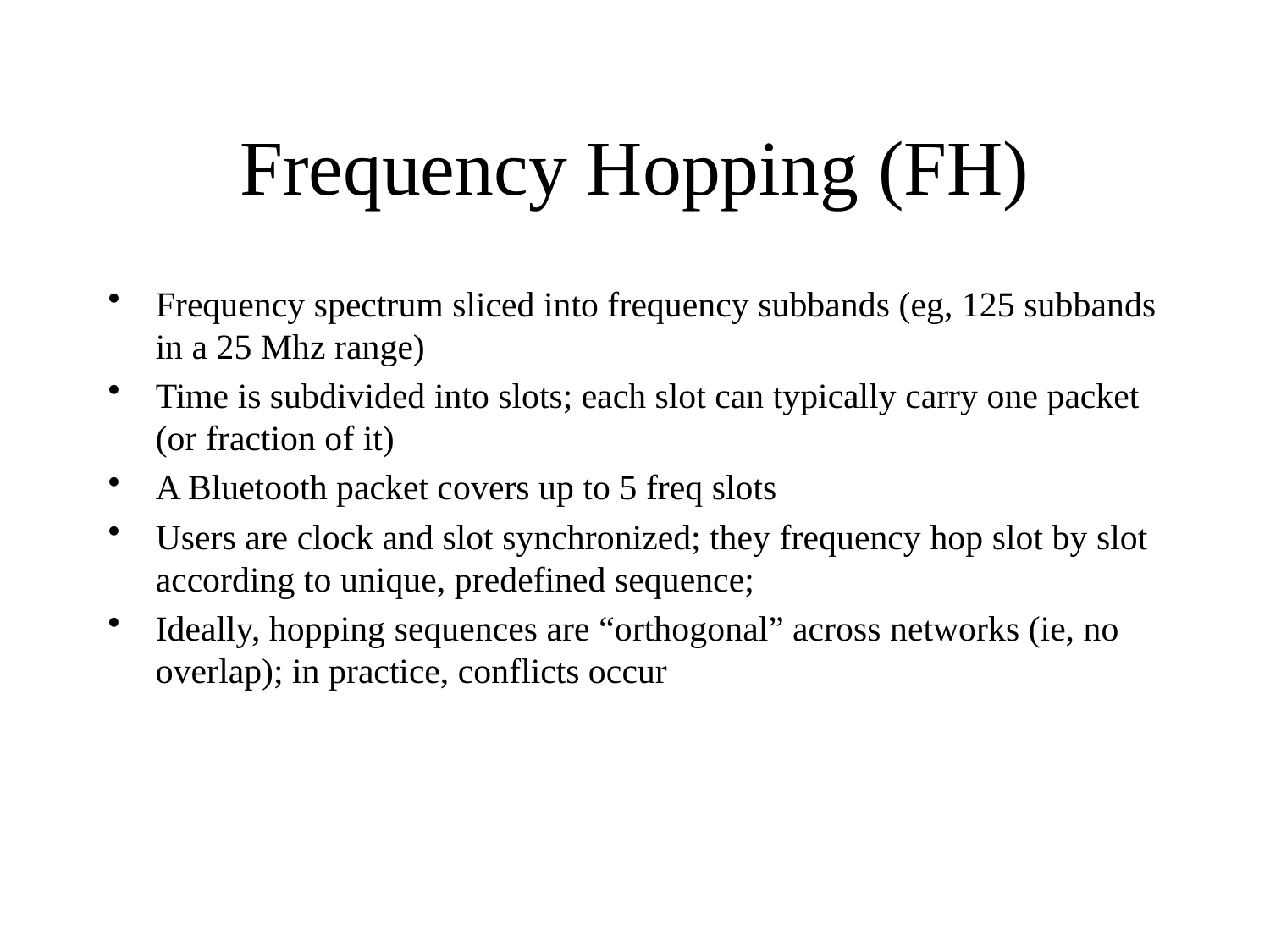

# Frequency Hopping (FH)
Frequency spectrum sliced into frequency subbands (eg, 125 subbands in a 25 Mhz range)
Time is subdivided into slots; each slot can typically carry one packet (or fraction of it)
A Bluetooth packet covers up to 5 freq slots
Users are clock and slot synchronized; they frequency hop slot by slot according to unique, predefined sequence;
Ideally, hopping sequences are “orthogonal” across networks (ie, no overlap); in practice, conflicts occur